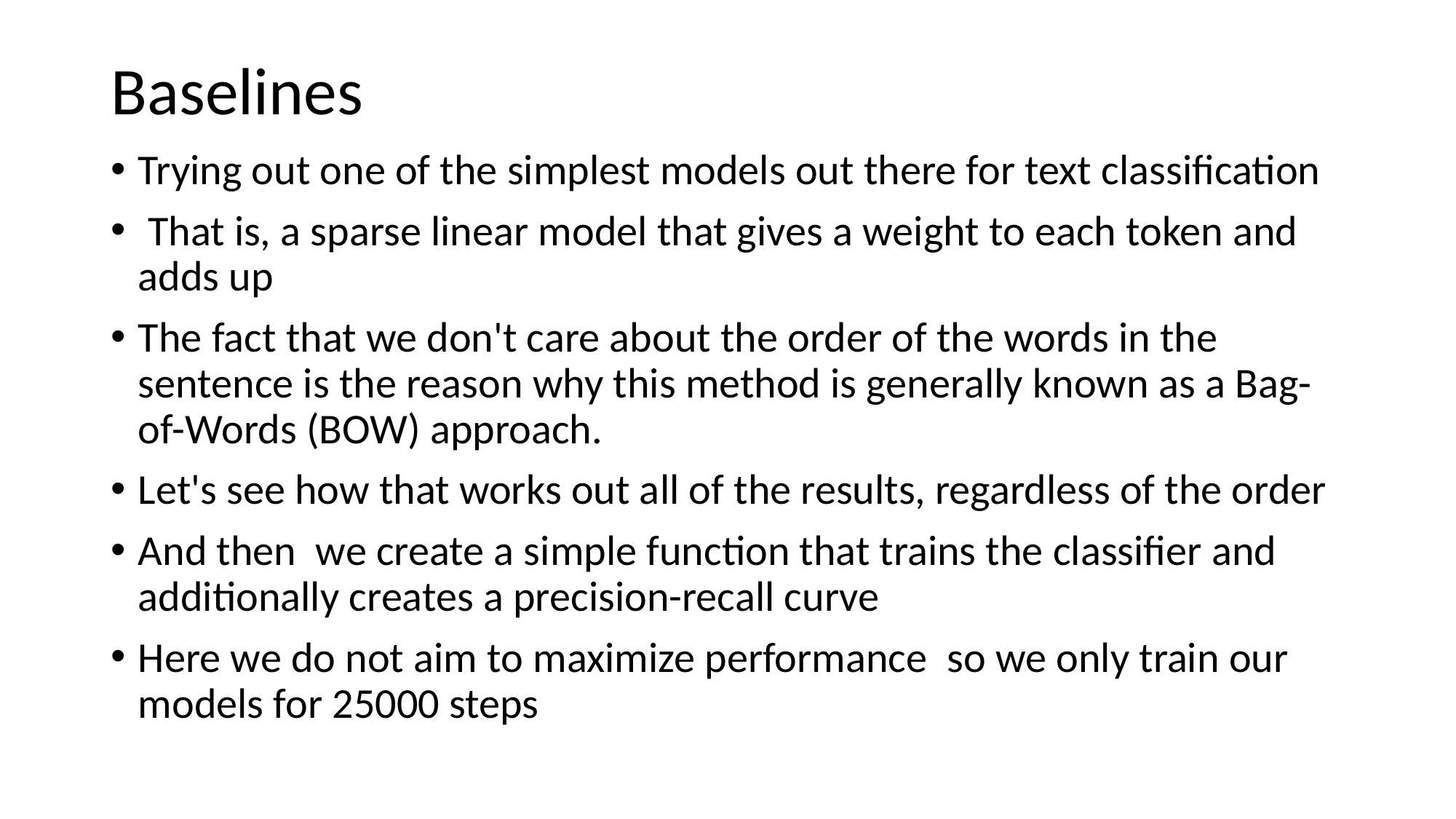

# Baselines
Trying out one of the simplest models out there for text classification
 That is, a sparse linear model that gives a weight to each token and adds up
The fact that we don't care about the order of the words in the sentence is the reason why this method is generally known as a Bag-of-Words (BOW) approach.
Let's see how that works out all of the results, regardless of the order
And then  we create a simple function that trains the classifier and additionally creates a precision-recall curve
Here we do not aim to maximize performance  so we only train our models for 25000 steps